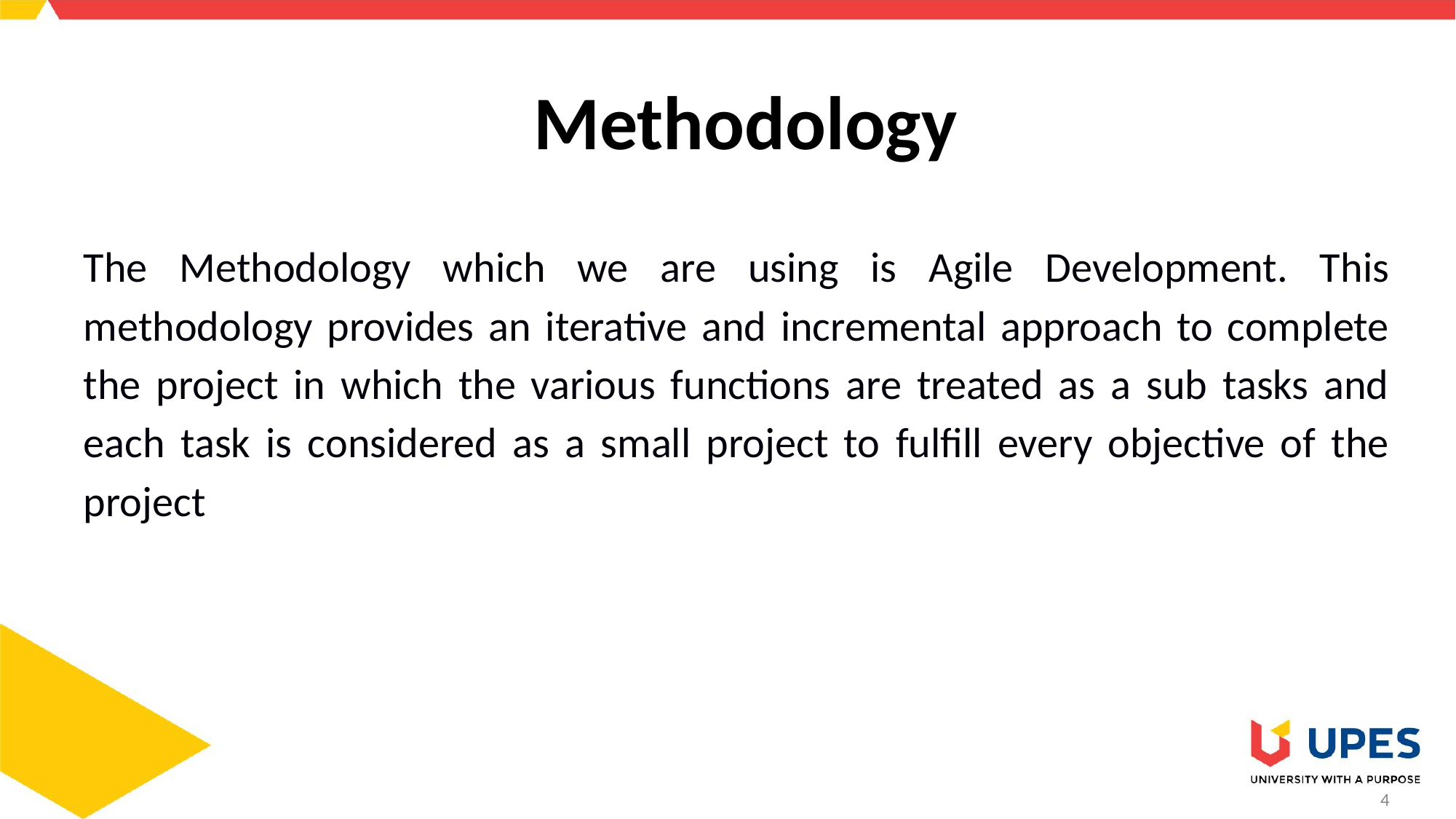

# Methodology
The Methodology which we are using is Agile Development. This methodology provides an iterative and incremental approach to complete the project in which the various functions are treated as a sub tasks and each task is considered as a small project to fulfill every objective of the project